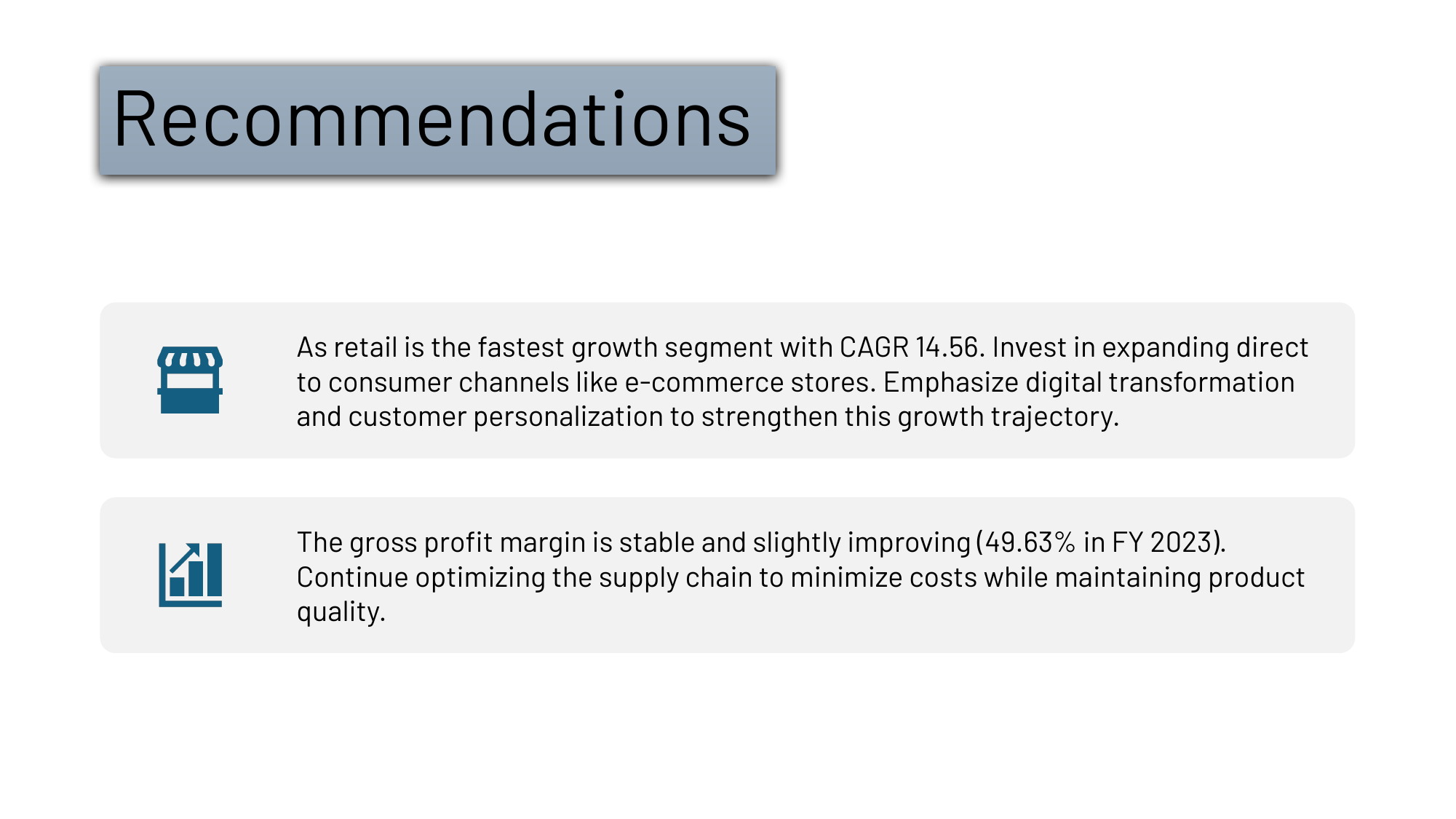

# Recommendations
As retail is the fastest growth segment with CAGR 14.56. Invest in expanding direct to consumer channels like e-commerce stores. Emphasize digital transformation and customer personalization to strengthen this growth trajectory.
The gross profit margin is stable and slightly improving (49.63% in FY 2023). Continue optimizing the supply chain to minimize costs while maintaining product quality.